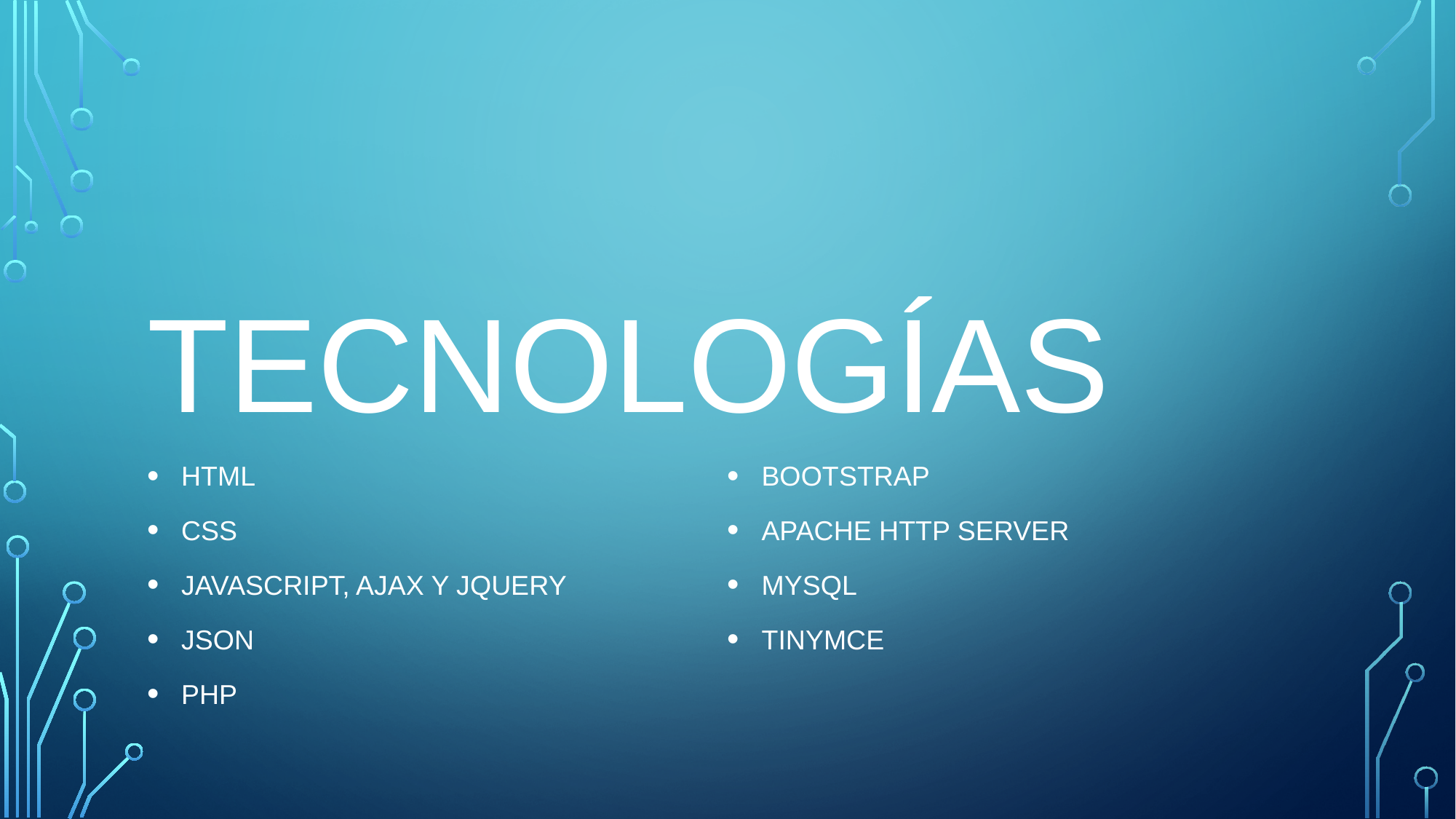

# TECNOLOGÍAS
HTML
CSS
JAVASCRIPT, AJAX Y JQUERY
JSON
PHP
BOOTSTRAP
APACHE HTTP SERVER
MYSQL
TinyMCE